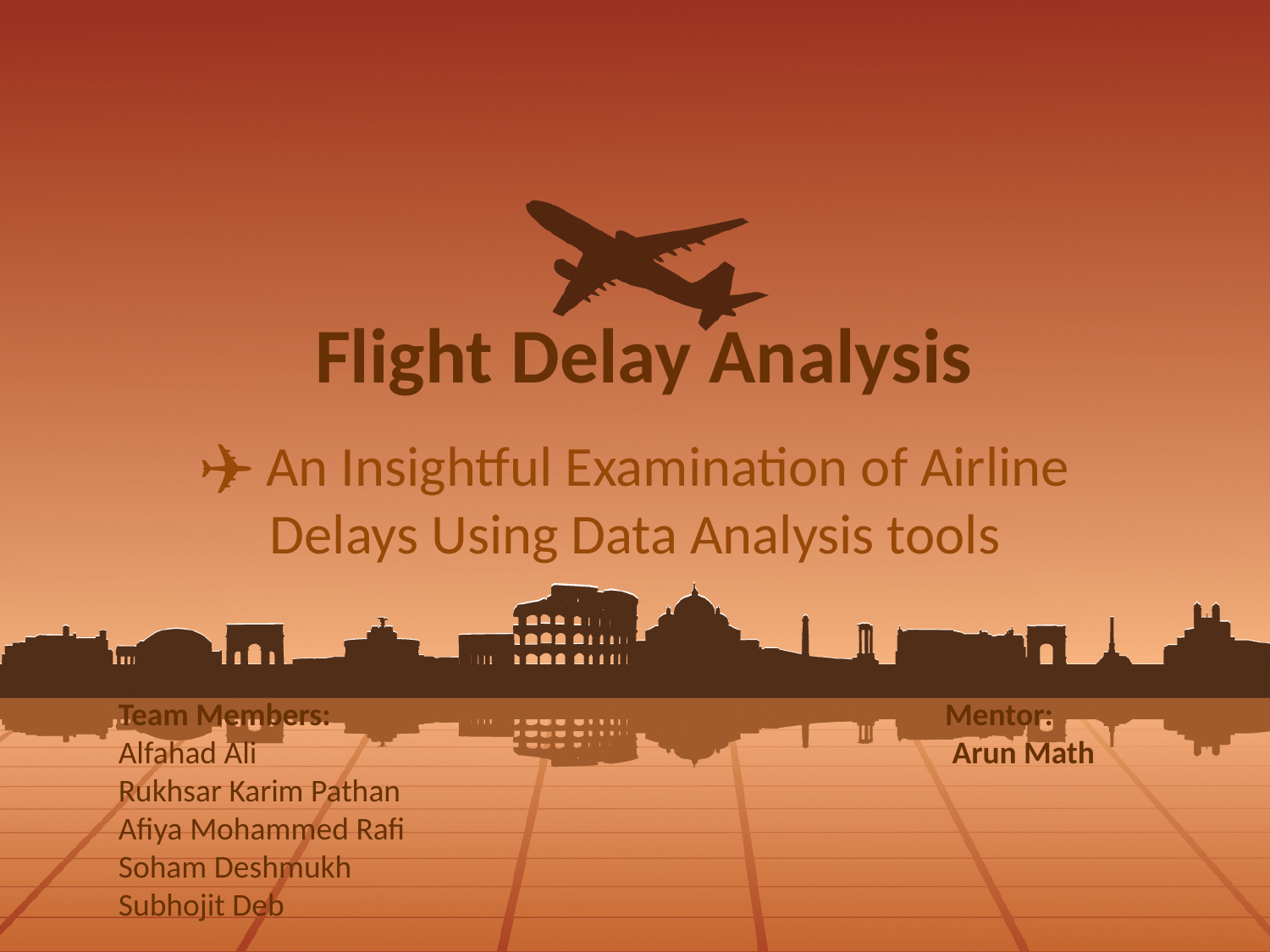

# Flight Delay Analysis
✈ An Insightful Examination of Airline Delays Using Data Analysis tools
Team Members:
Alfahad Ali
Rukhsar Karim Pathan
Afiya Mohammed Rafi
Soham Deshmukh
Subhojit Deb

Mentor:
 Arun Math